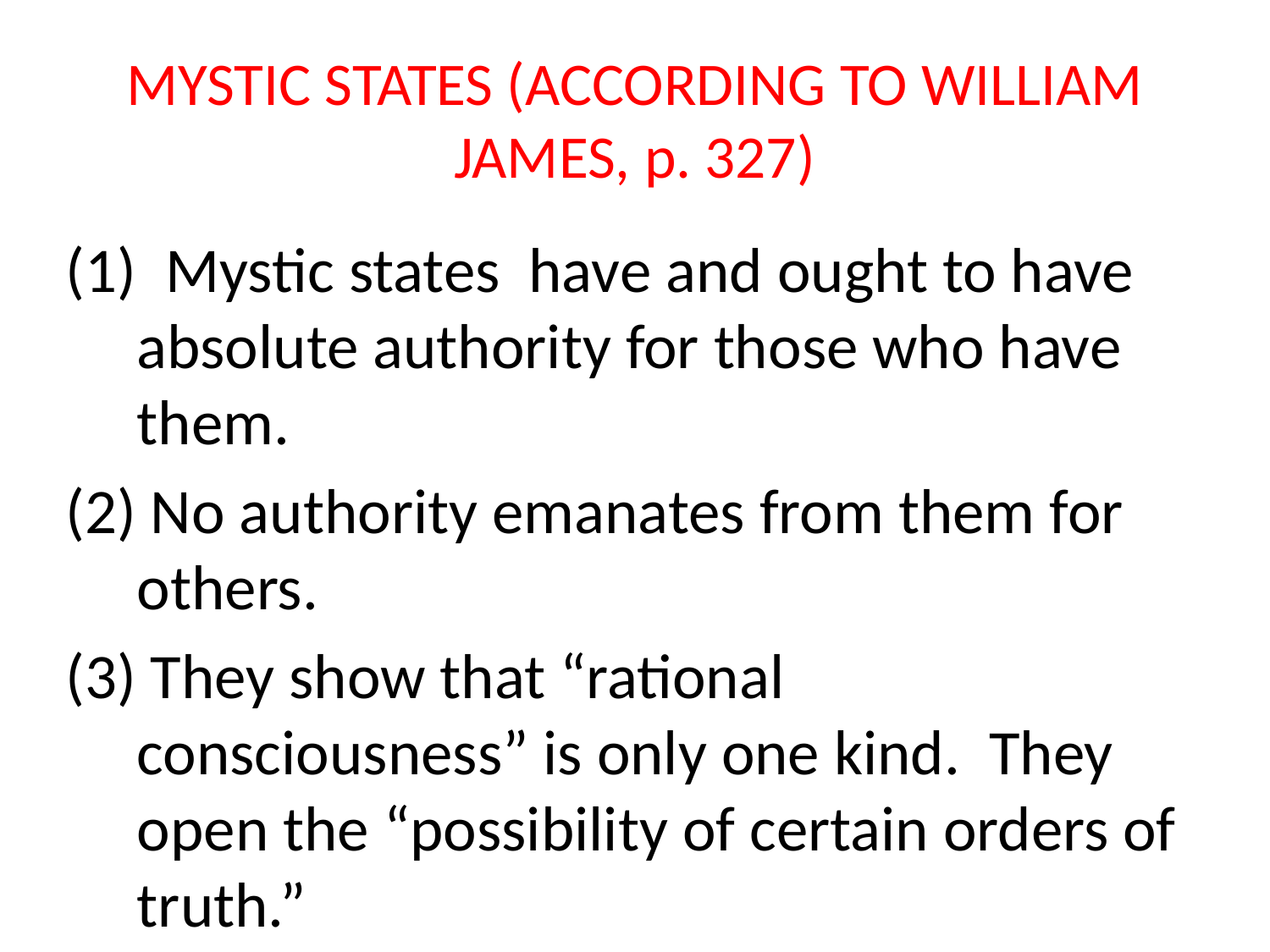

# MYSTIC STATES (ACCORDING TO WILLIAM JAMES, p. 327)
  Mystic states  have and ought to have absolute authority for those who have them.
(2) No authority emanates from them for others.
(3) They show that “rational consciousness” is only one kind.  They open the “possibility of certain orders of truth.”